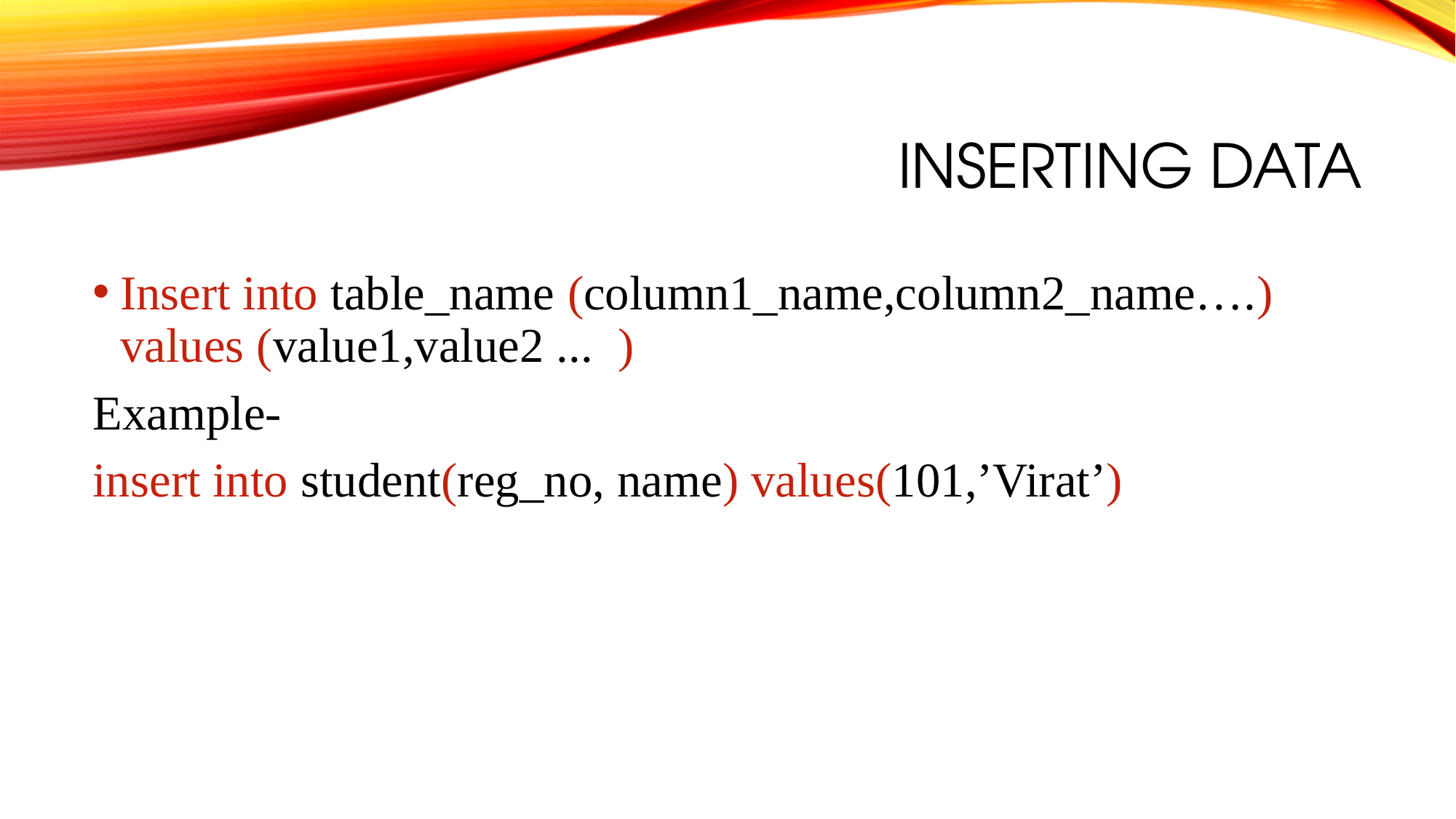

# Inserting data
Insert into table_name (column1_name,column2_name….) values (value1,value2 ...  )
Example-
insert into student(reg_no, name) values(101,’Virat’)